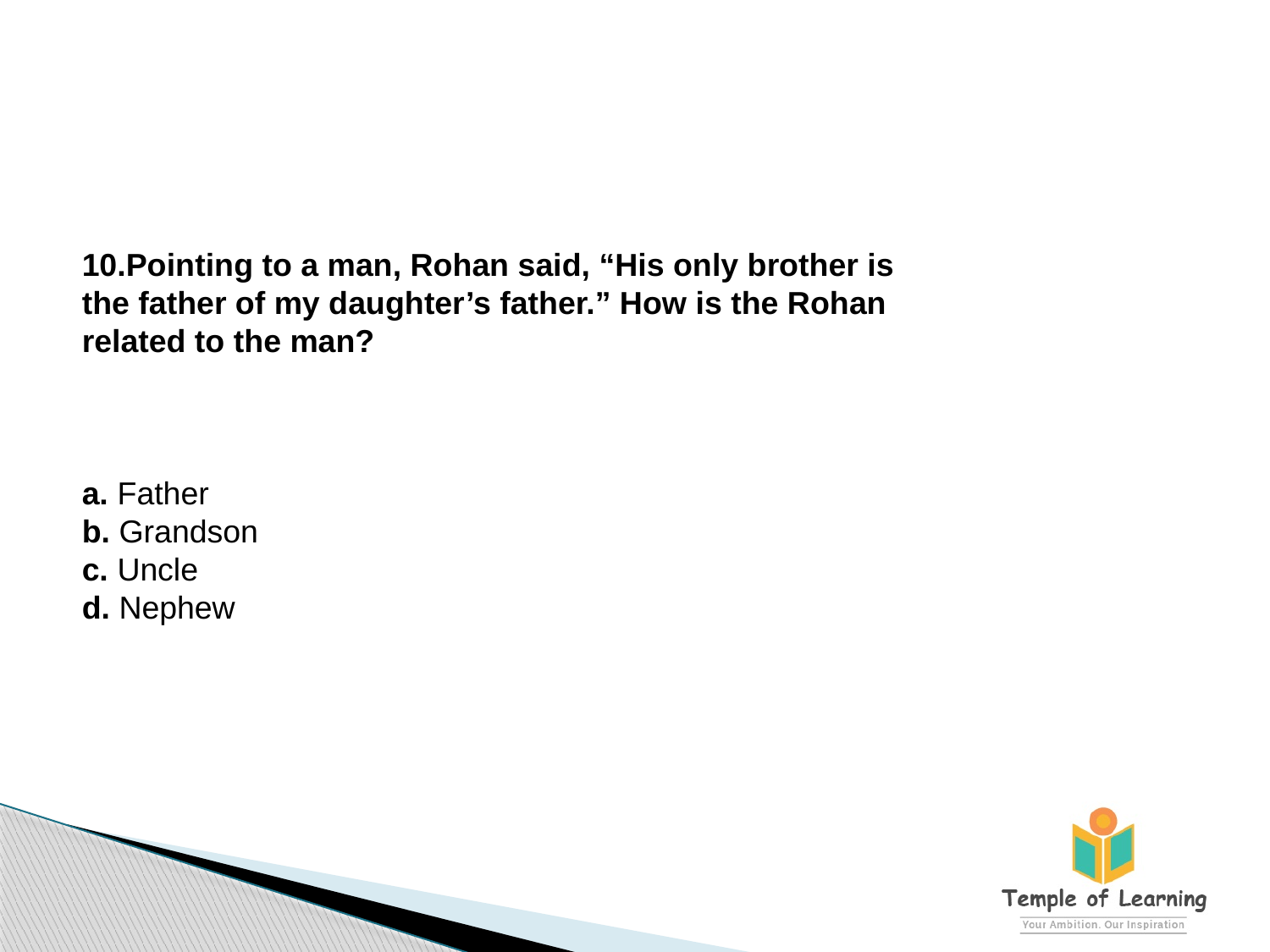

10.Pointing to a man, Rohan said, “His only brother is the father of my daughter’s father.” How is the Rohan related to the man?
a. Father
b. Grandson
c. Uncle
d. Nephew